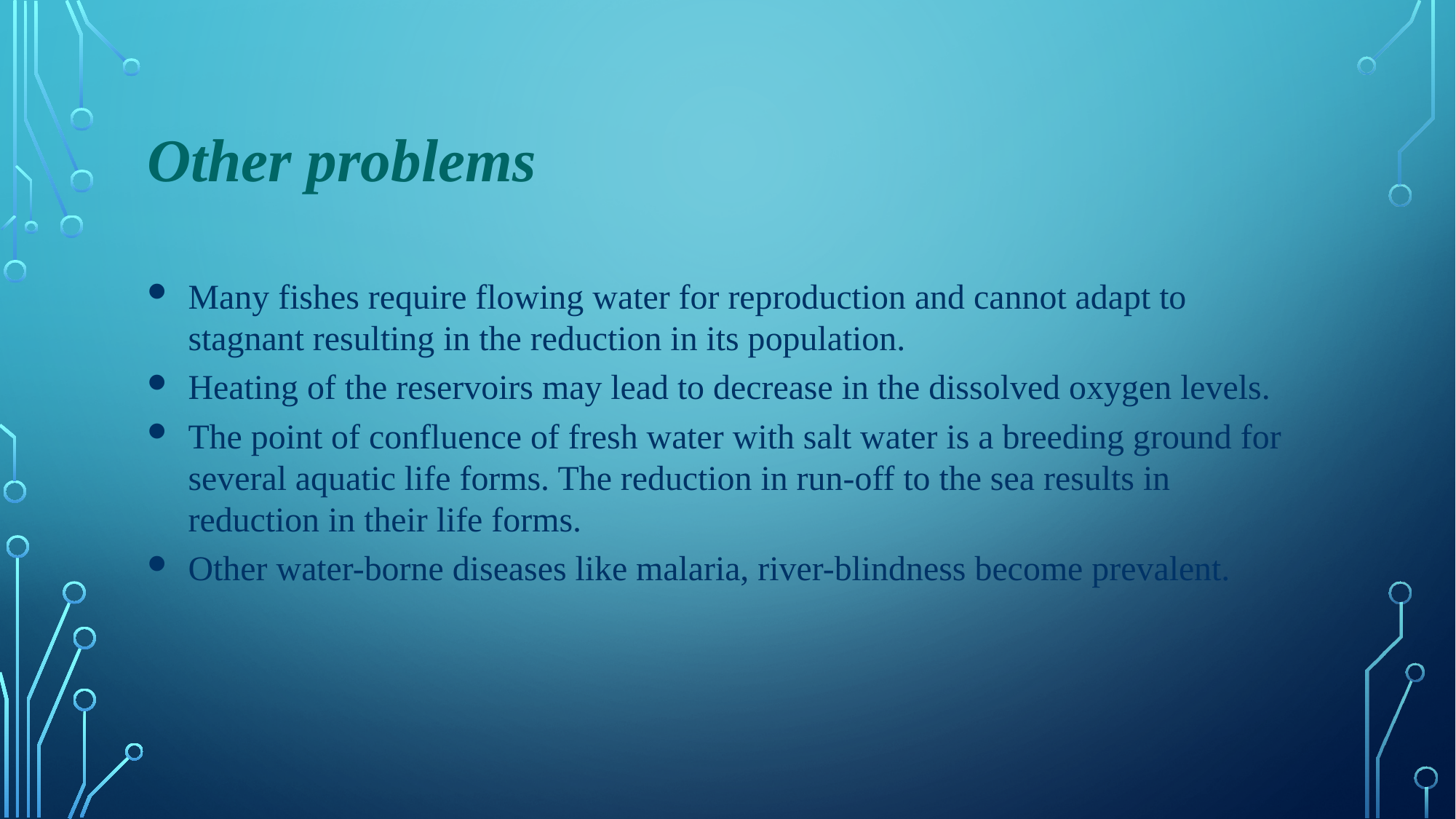

# Other problems
Many fishes require flowing water for reproduction and cannot adapt to stagnant resulting in the reduction in its population.
Heating of the reservoirs may lead to decrease in the dissolved oxygen levels.
The point of confluence of fresh water with salt water is a breeding ground for several aquatic life forms. The reduction in run-off to the sea results in reduction in their life forms.
Other water-borne diseases like malaria, river-blindness become prevalent.